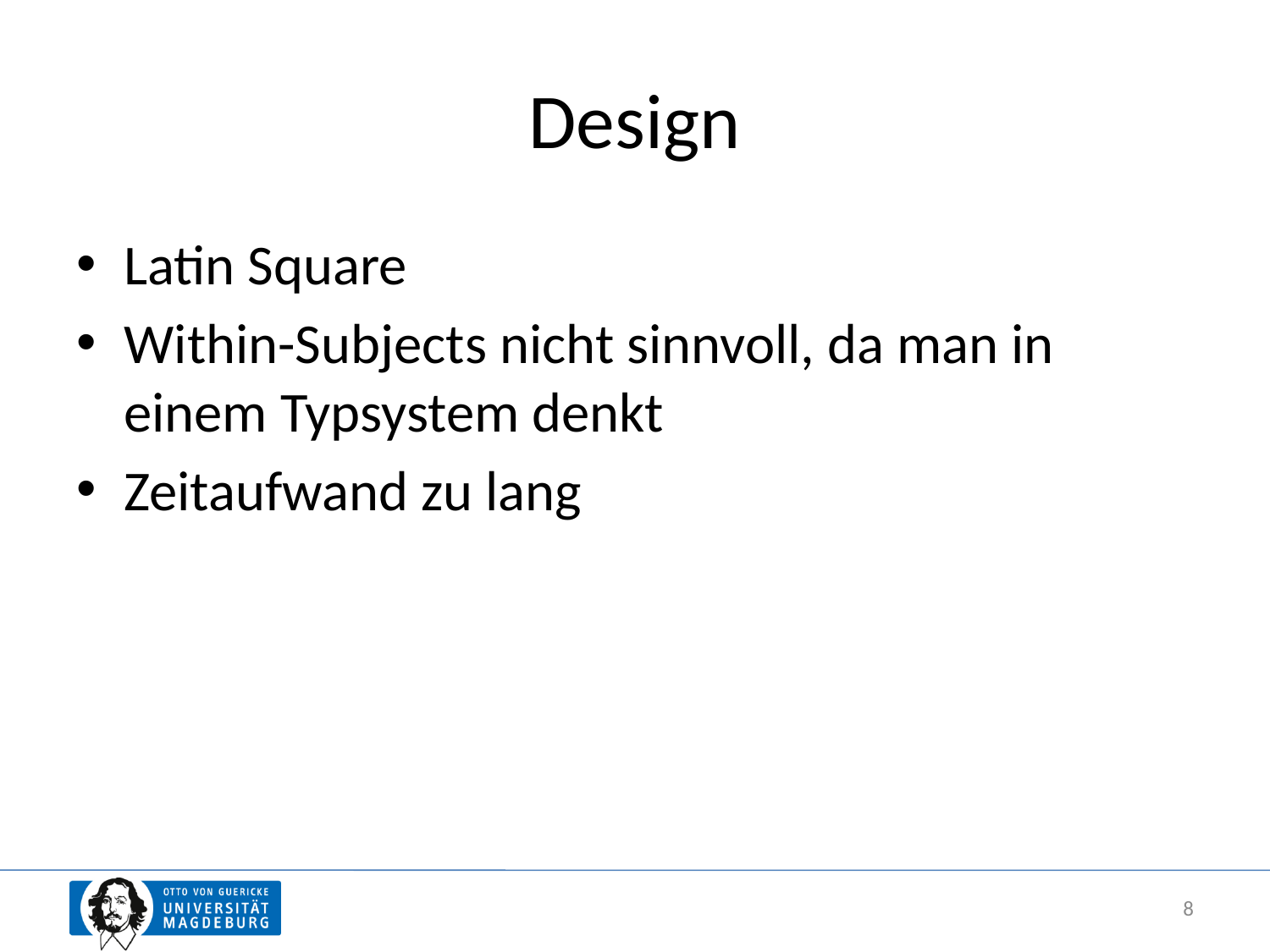

# Design
Latin Square
Within-Subjects nicht sinnvoll, da man in einem Typsystem denkt
Zeitaufwand zu lang
8